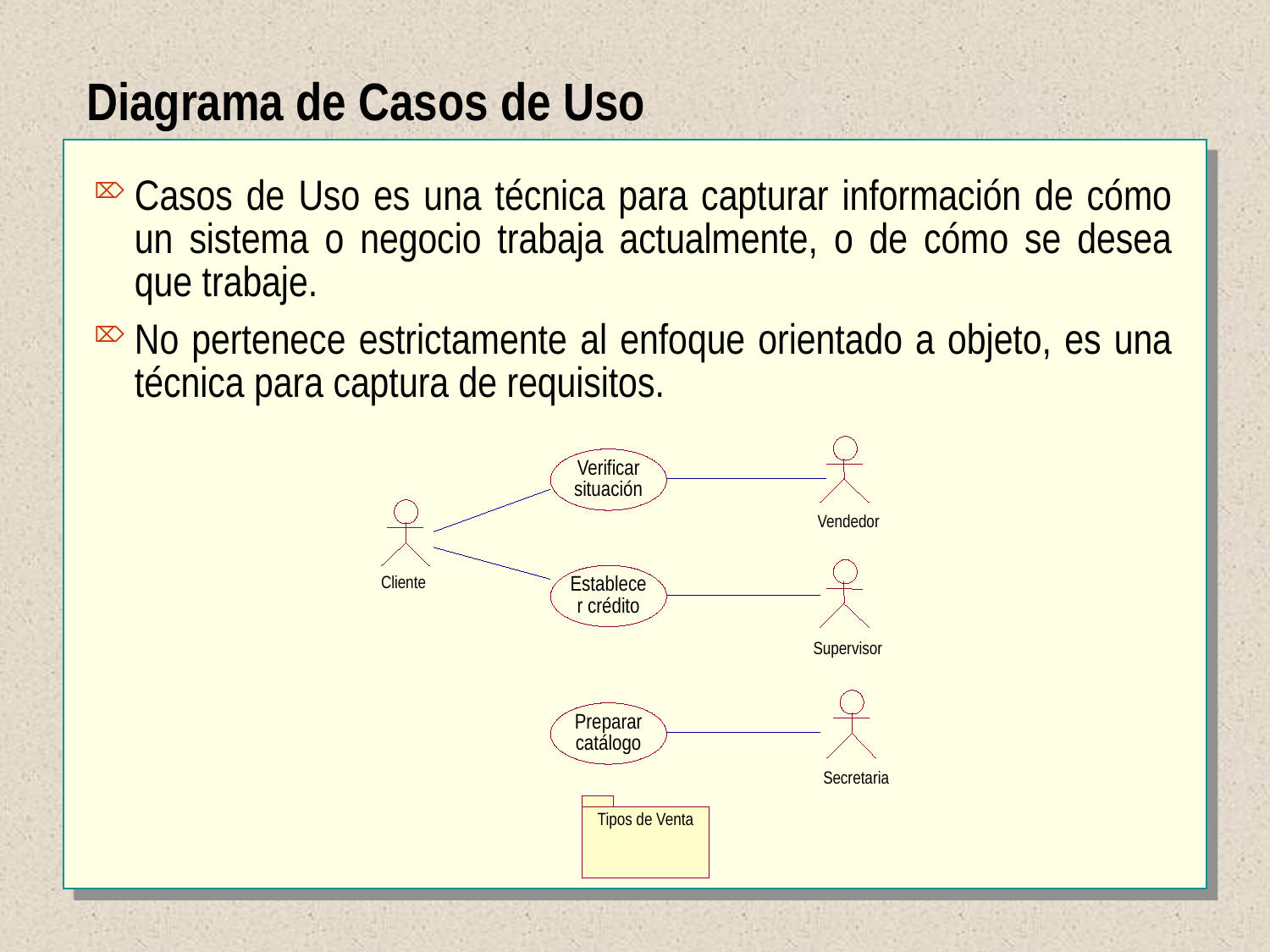

Diagrama de Casos de Uso
Casos de Uso es una técnica para capturar información de cómo un sistema o negocio trabaja actualmente, o de cómo se desea que trabaje.
No pertenece estrictamente al enfoque orientado a objeto, es una técnica para captura de requisitos.

Vendedor
Verificar situación

Cliente

Supervisor
Establecer crédito

Secretaria
Preparar catálogo

Tipos de Venta